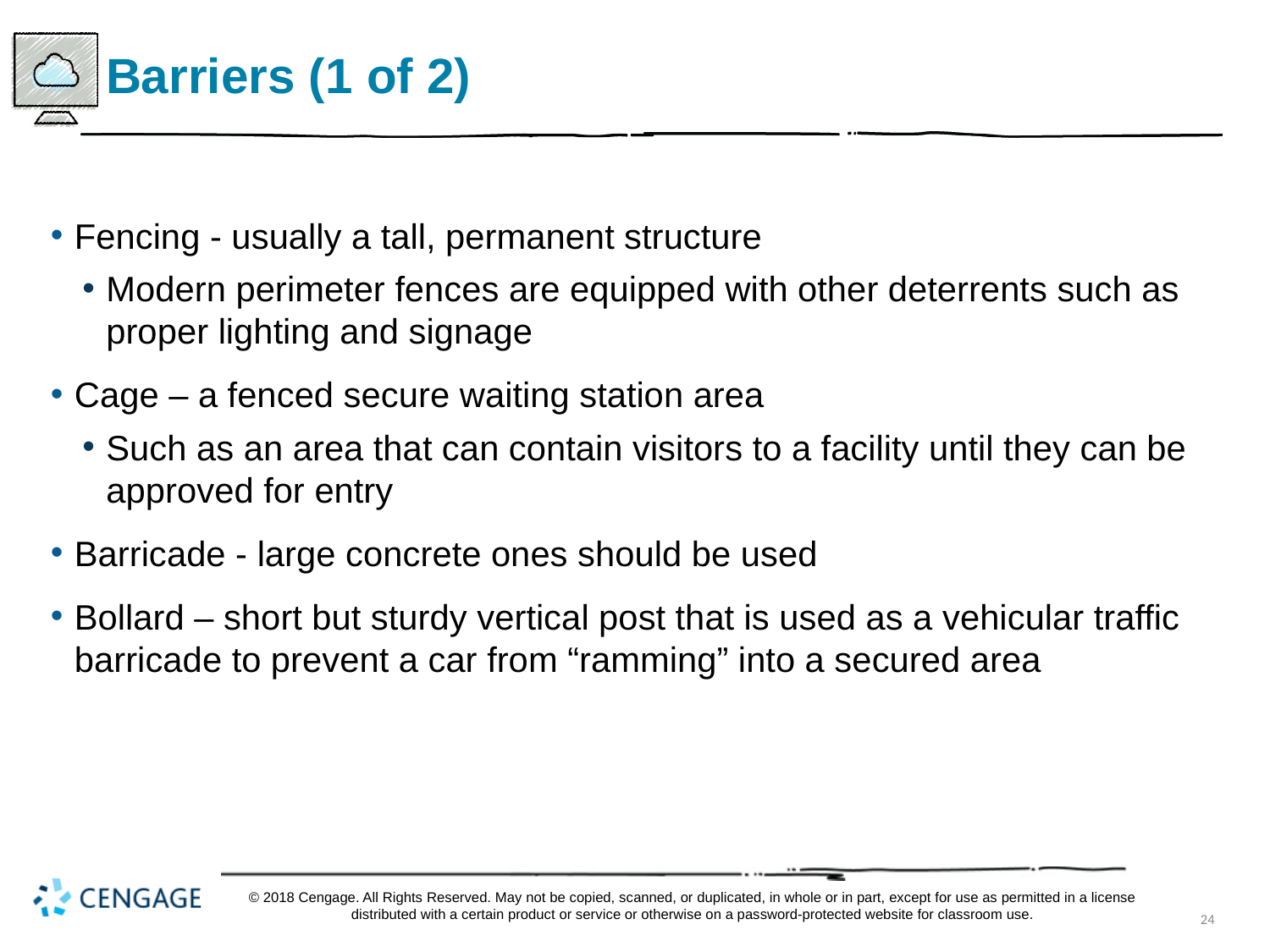

# Barriers (1 of 2)
Fencing - usually a tall, permanent structure
Modern perimeter fences are equipped with other deterrents such as proper lighting and signage
Cage – a fenced secure waiting station area
Such as an area that can contain visitors to a facility until they can be approved for entry
Barricade - large concrete ones should be used
Bollard – short but sturdy vertical post that is used as a vehicular traffic barricade to prevent a car from “ramming” into a secured area
© 2018 Cengage. All Rights Reserved. May not be copied, scanned, or duplicated, in whole or in part, except for use as permitted in a license distributed with a certain product or service or otherwise on a password-protected website for classroom use.